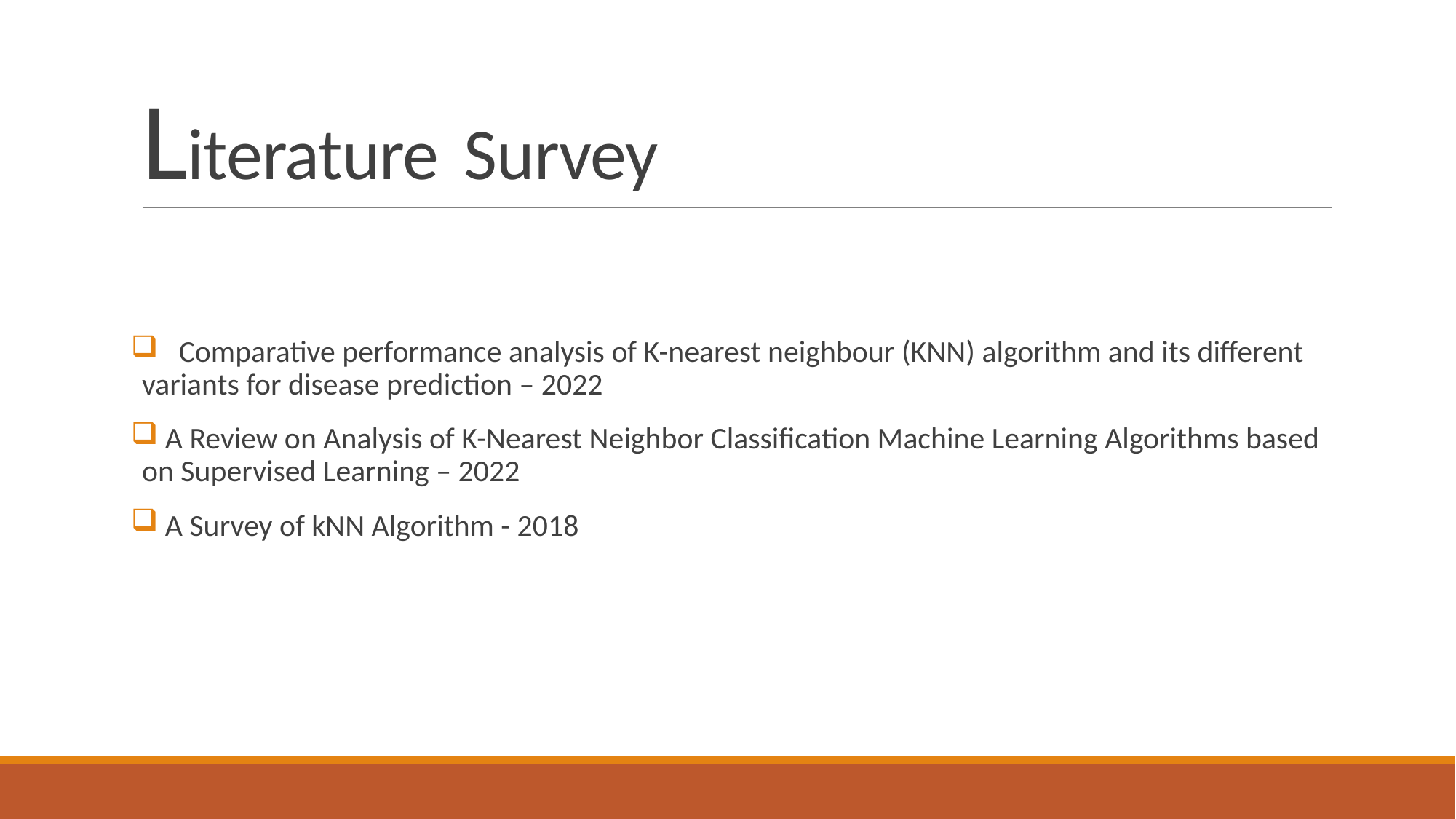

# Literature Survey
   Comparative performance analysis of K-nearest neighbour (KNN) algorithm and its different variants for disease prediction – 2022
 A Review on Analysis of K-Nearest Neighbor Classification Machine Learning Algorithms based on Supervised Learning – 2022
 A Survey of kNN Algorithm - 2018